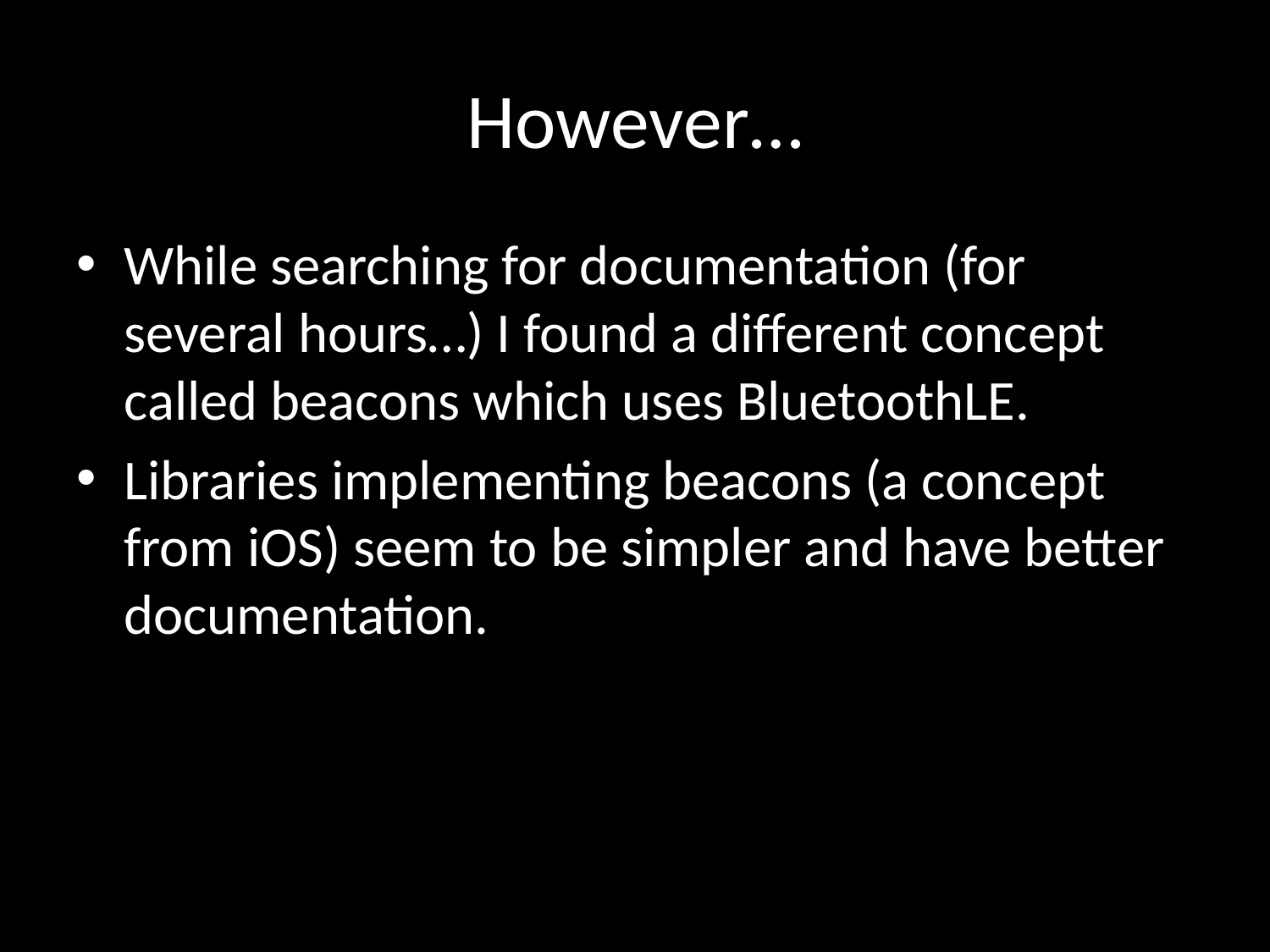

# However…
While searching for documentation (for several hours…) I found a different concept called beacons which uses BluetoothLE.
Libraries implementing beacons (a concept from iOS) seem to be simpler and have better documentation.